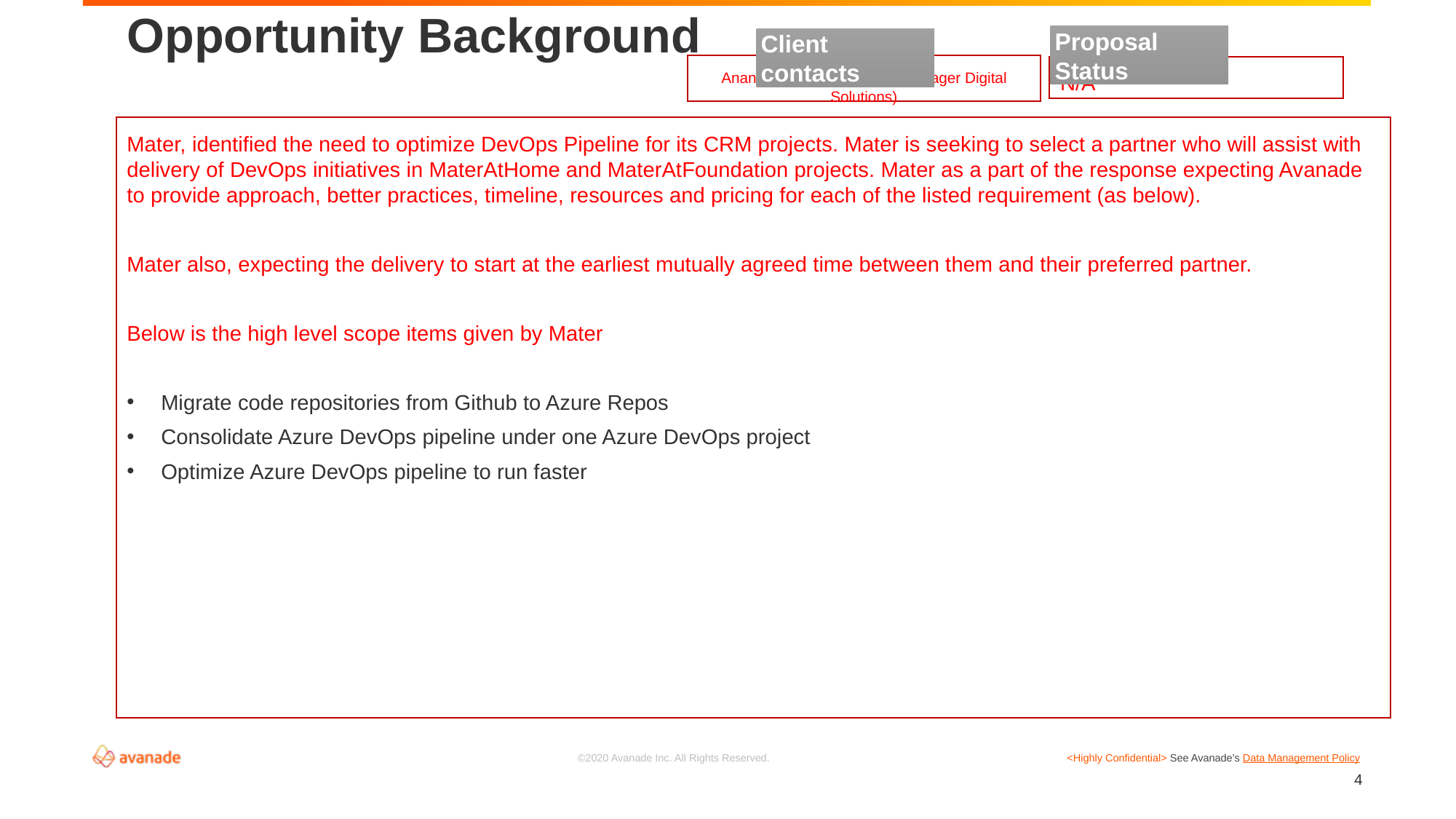

# Opportunity Background
Proposal Status
Client contacts
Anand Veeramallu (Senior Manager Digital Solutions)
N/A
Mater, identified the need to optimize DevOps Pipeline for its CRM projects. Mater is seeking to select a partner who will assist with delivery of DevOps initiatives in MaterAtHome and MaterAtFoundation projects. Mater as a part of the response expecting Avanade to provide approach, better practices, timeline, resources and pricing for each of the listed requirement (as below).

Mater also, expecting the delivery to start at the earliest mutually agreed time between them and their preferred partner.

Below is the high level scope items given by Mater

Migrate code repositories from Github to Azure Repos
Consolidate Azure DevOps pipeline under one Azure DevOps project
Optimize Azure DevOps pipeline to run faster

4